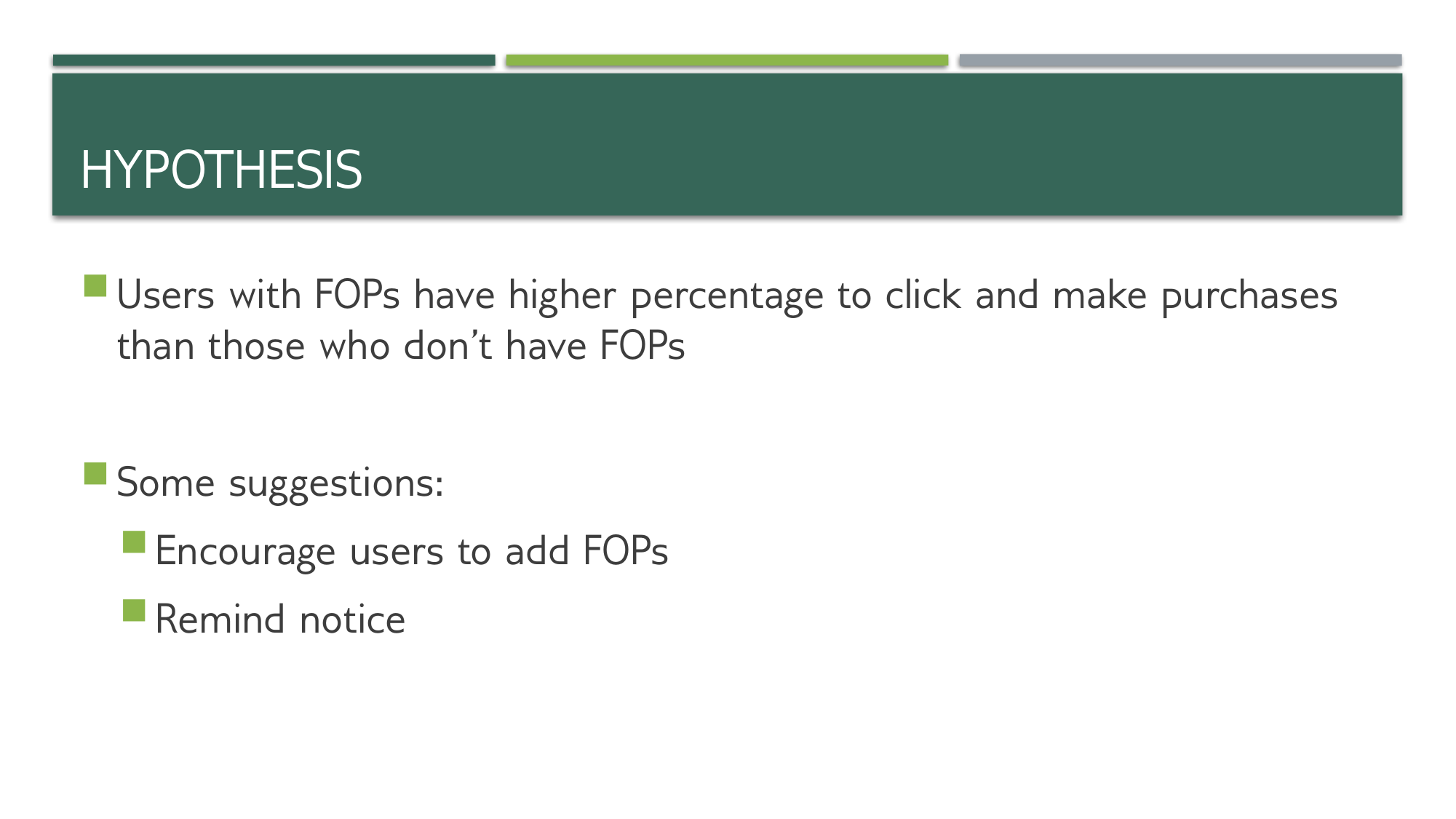

# Hypothesis
Users with FOPs have higher percentage to click and make purchases than those who don’t have FOPs

Some suggestions:
Encourage users to add FOPs
Remind notice